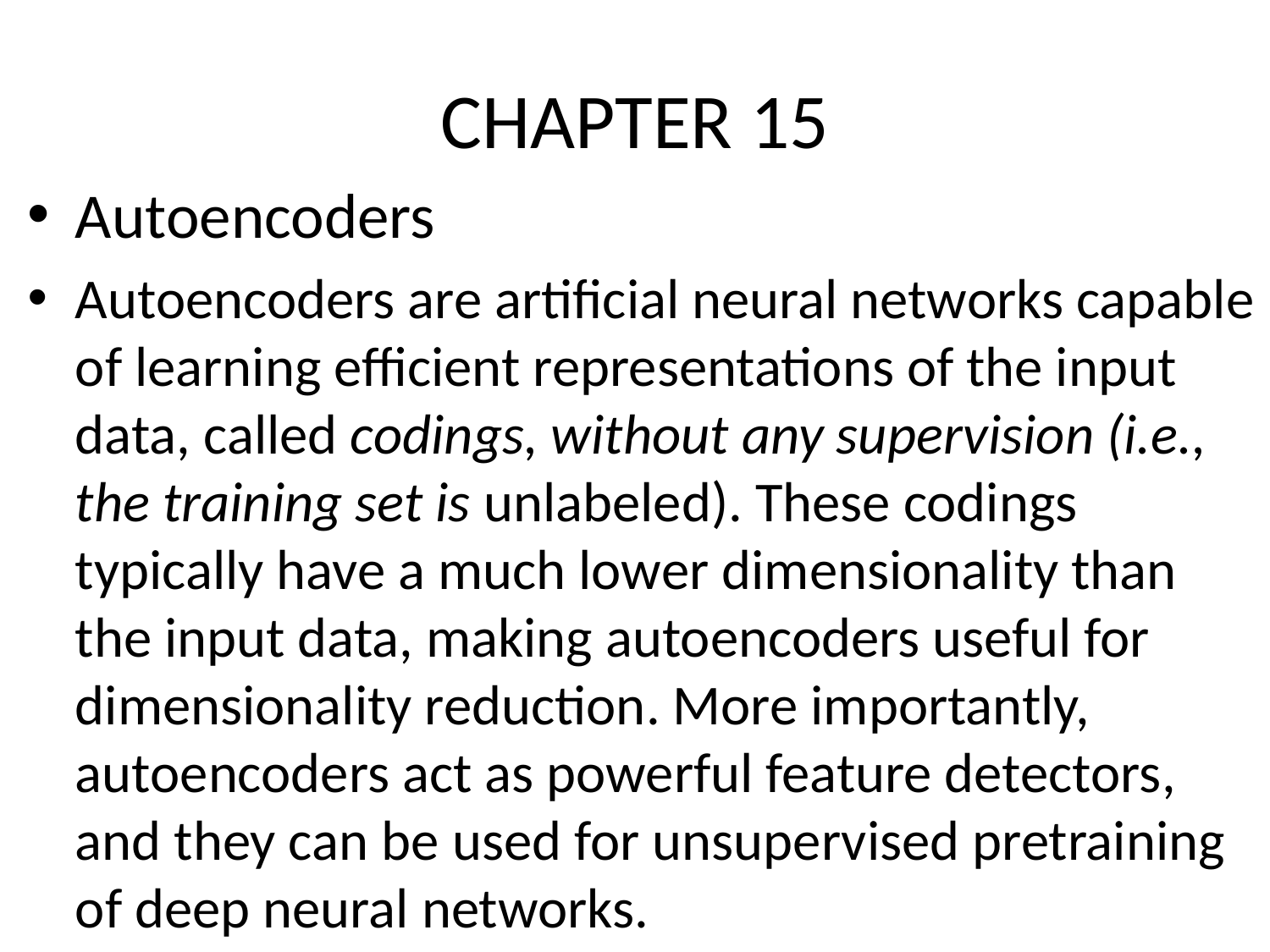

# CHAPTER 15
Autoencoders
Autoencoders are artificial neural networks capable of learning efficient representations of the input data, called codings, without any supervision (i.e., the training set is unlabeled). These codings typically have a much lower dimensionality than the input data, making autoencoders useful for dimensionality reduction. More importantly, autoencoders act as powerful feature detectors, and they can be used for unsupervised pretraining of deep neural networks.